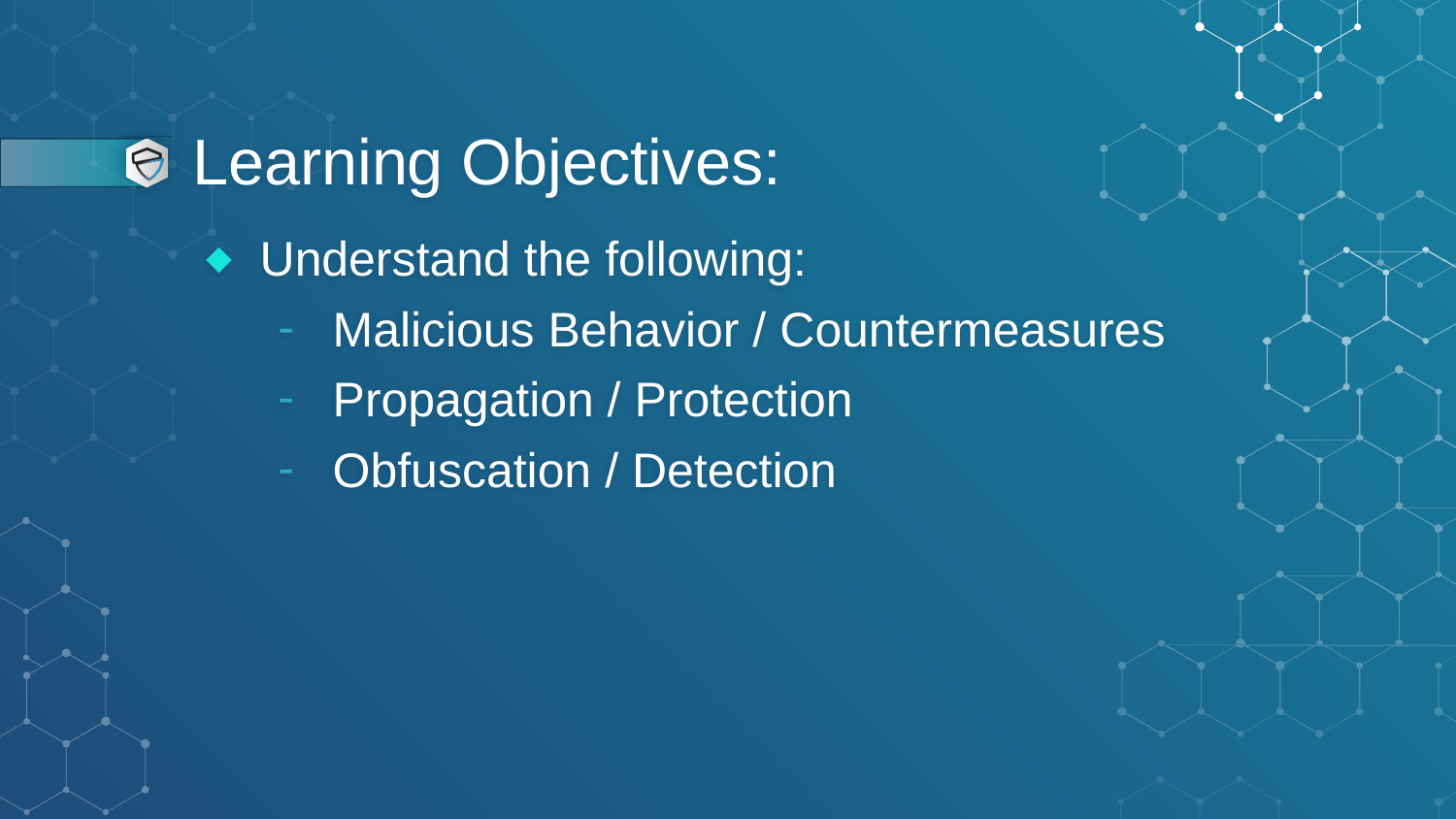

# Learning Objectives:
Understand the following:
Malicious Behavior / Countermeasures
Propagation / Protection
Obfuscation / Detection